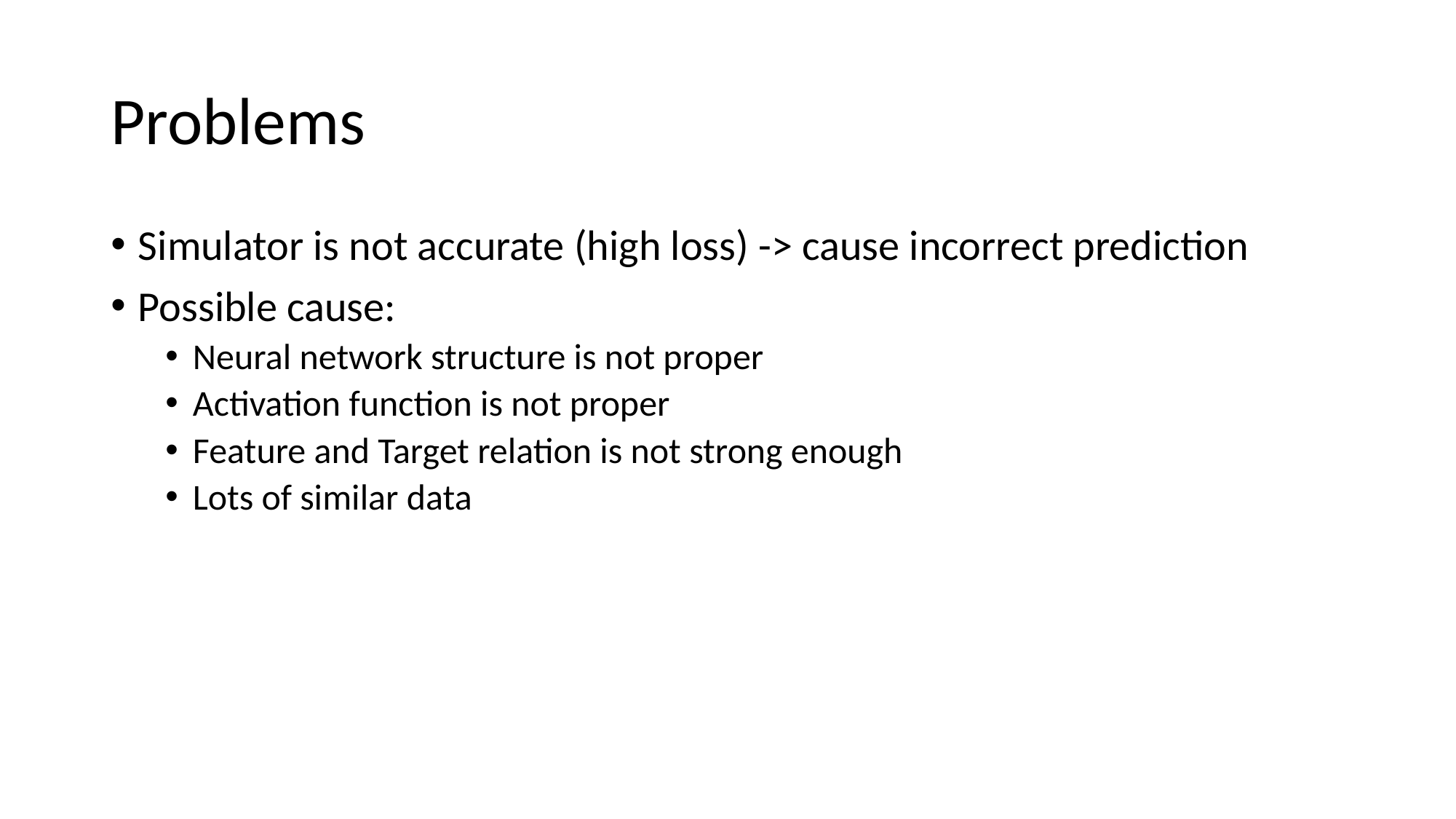

# Problems
Simulator is not accurate (high loss) -> cause incorrect prediction
Possible cause:
Neural network structure is not proper
Activation function is not proper
Feature and Target relation is not strong enough
Lots of similar data